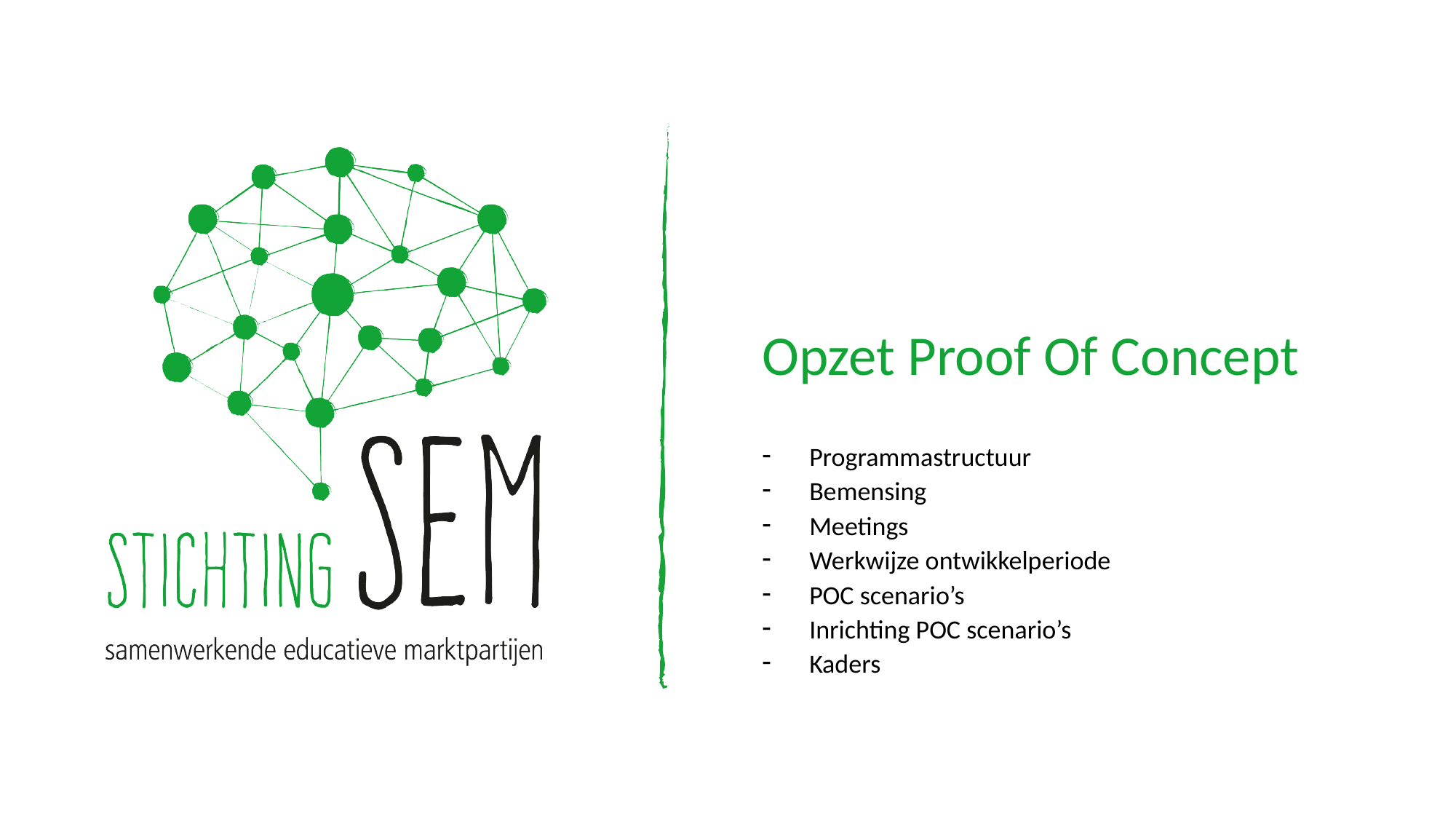

# Opzet Proof Of Concept
Programmastructuur
Bemensing
Meetings
Werkwijze ontwikkelperiode
POC scenario’s
Inrichting POC scenario’s
Kaders